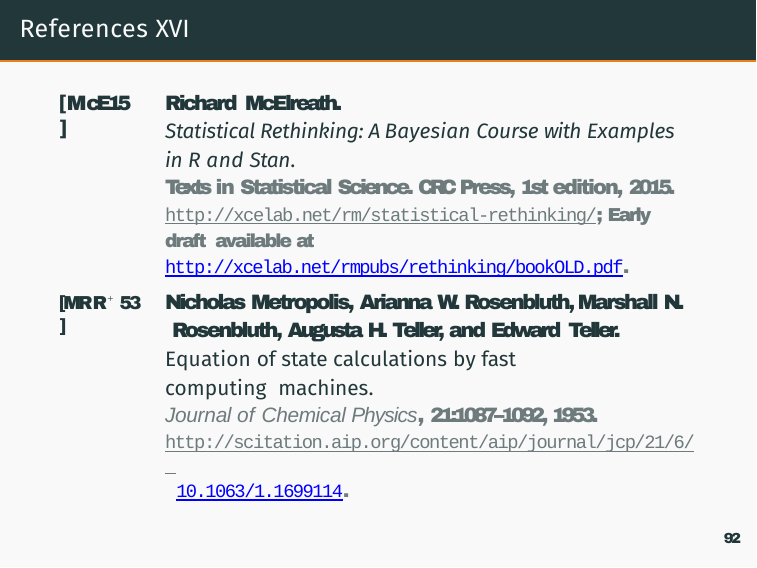

# References XVI

Richard McElreath.
Statistical Rethinking: A Bayesian Course with Examples  in R and Stan.
Texts in Statistical Science. CRC Press, 1st edition, 2015.  http://xcelab.net/rm/statistical-rethinking/; Early draft  available at  http://xcelab.net/rmpubs/rethinking/bookOLD.pdf.
Nicholas Metropolis, Arianna W. Rosenbluth, Marshall N.  Rosenbluth, Augusta H. Teller, and Edward Teller.
Equation of state calculations by fast computing  machines.
Journal of Chemical Physics, 21:1087–1092, 1953.  http://scitation.aip.org/content/aip/journal/jcp/21/6/  10.1063/1.1699114.
[McE15]
[MRR+53]
92